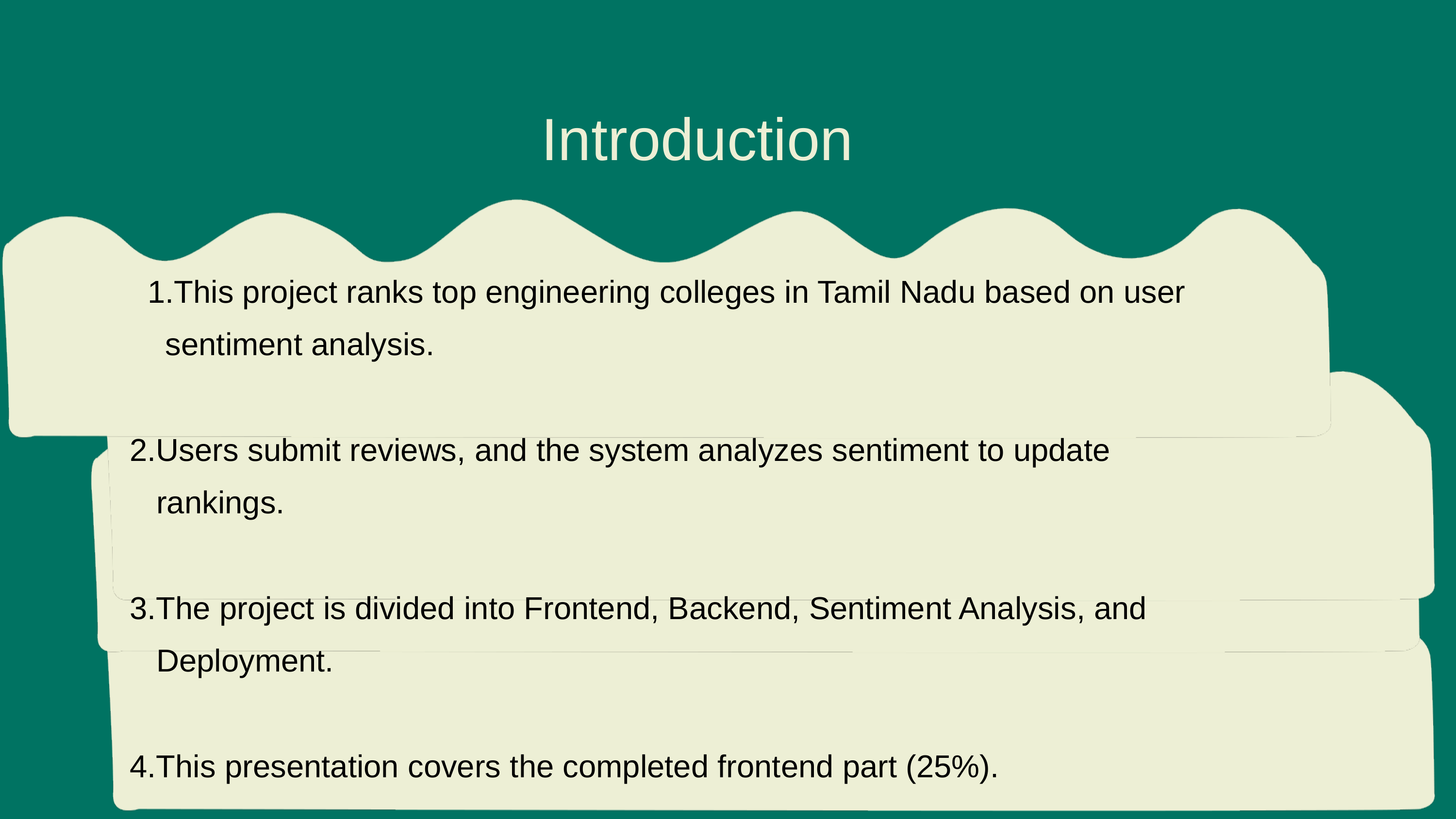

Introduction

            1.This project ranks top engineering colleges in Tamil Nadu based on user
              sentiment analysis.

          2.Users submit reviews, and the system analyzes sentiment to update
             rankings.

          3.The project is divided into Frontend, Backend, Sentiment Analysis, and
             Deployment.

          4.This presentation covers the completed frontend part (25%).